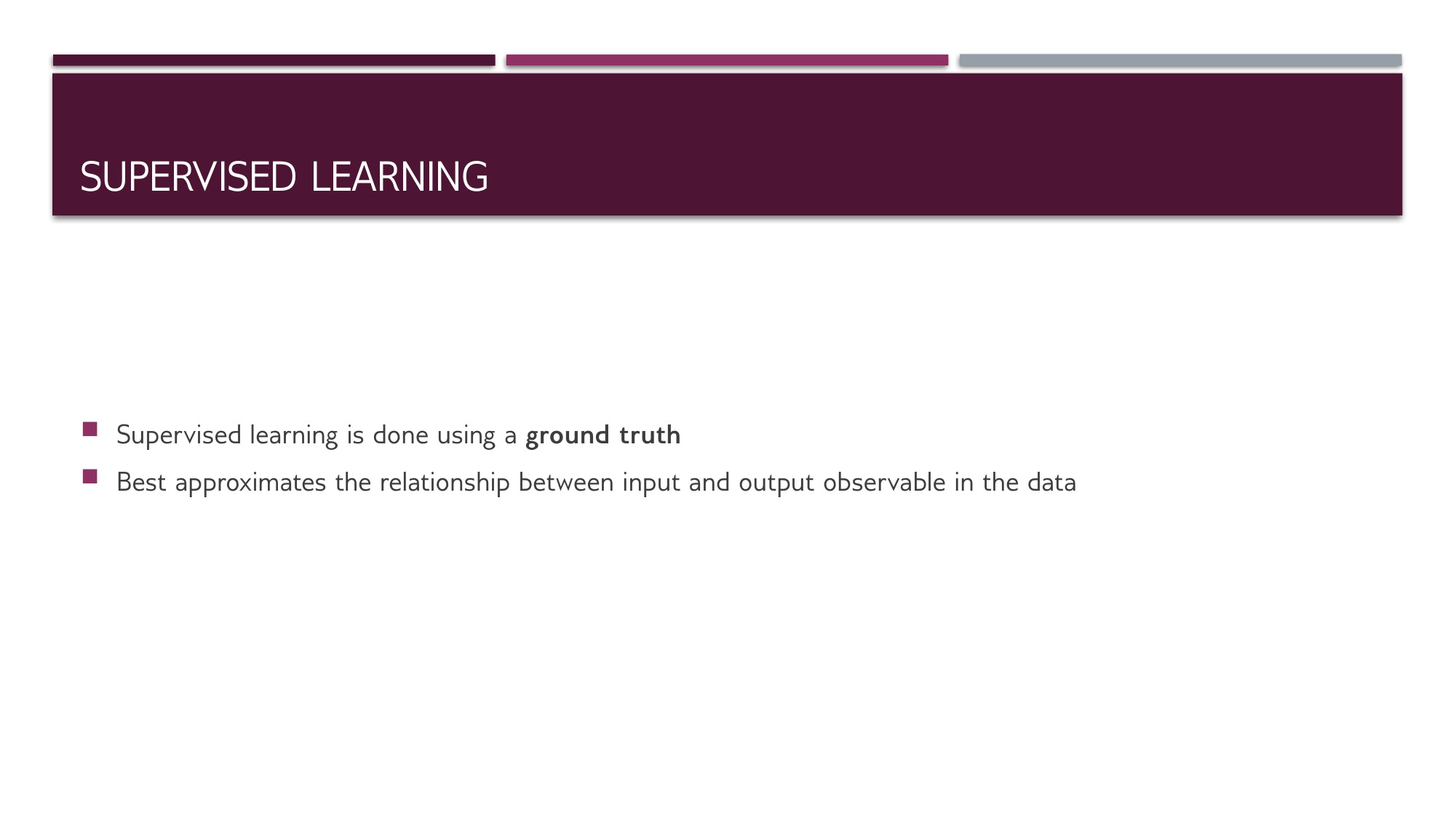

# Supervised Learning
Supervised learning is done using a ground truth
Best approximates the relationship between input and output observable in the data